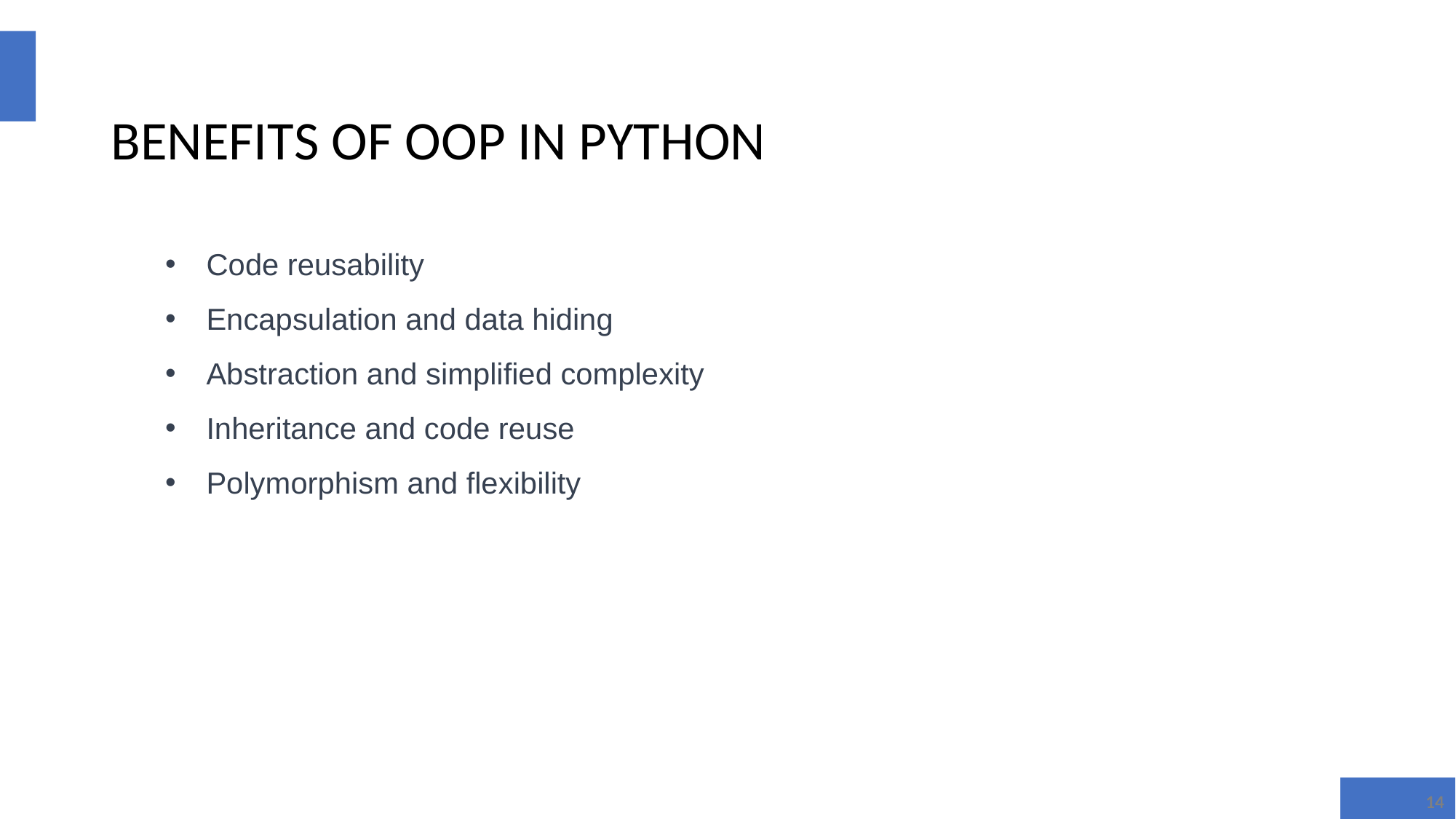

# BENEFITS OF OOP IN PYTHON
Code reusability
Encapsulation and data hiding
Abstraction and simplified complexity
Inheritance and code reuse
Polymorphism and flexibility

14